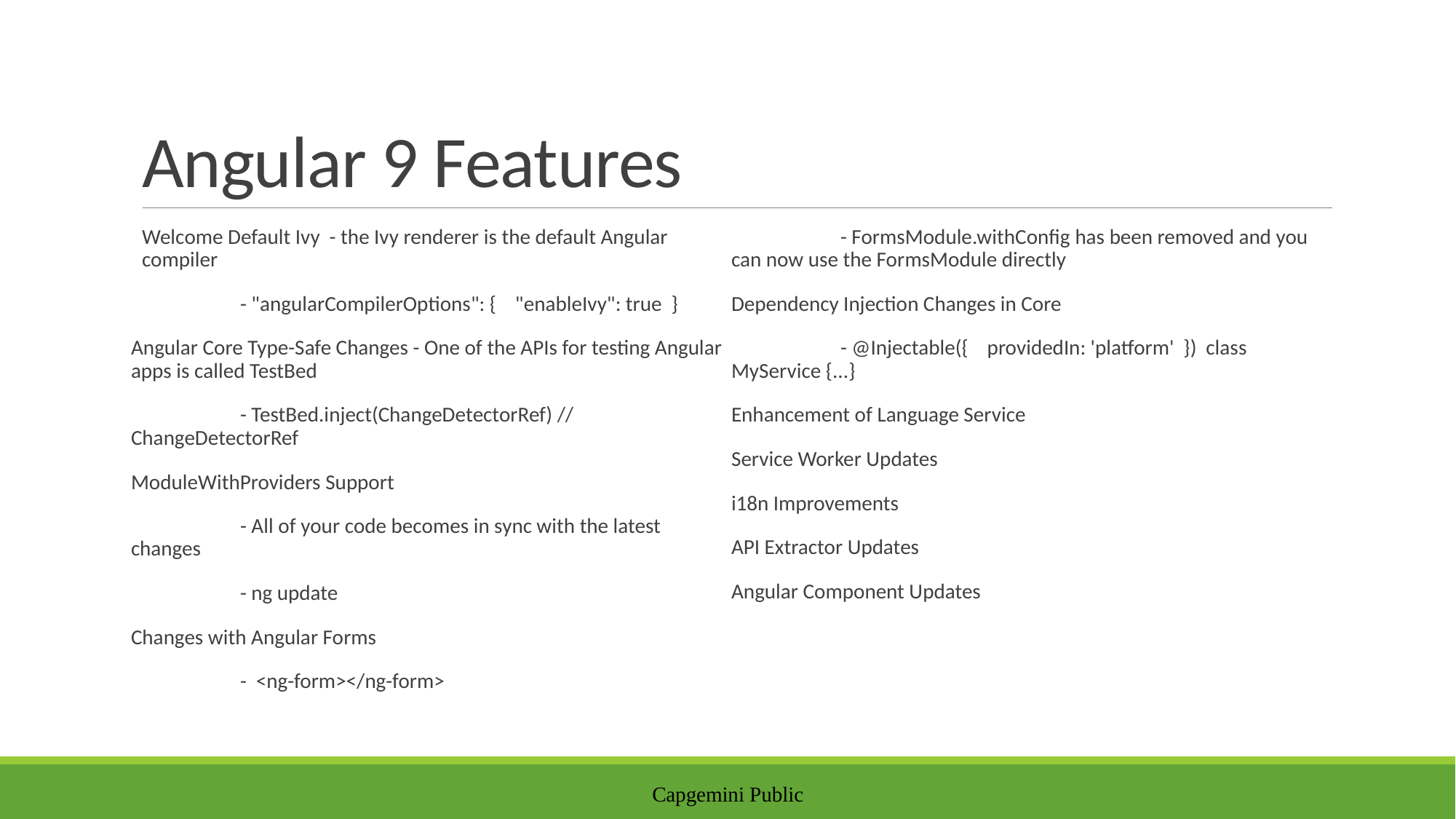

# Angular 9 Features
Welcome Default Ivy  - the Ivy renderer is the default Angular compiler
	- "angularCompilerOptions": {    "enableIvy": true  }
Angular Core Type-Safe Changes - One of the APIs for testing Angular apps is called TestBed
	- TestBed.inject(ChangeDetectorRef) // ChangeDetectorRef
ModuleWithProviders Support
	- All of your code becomes in sync with the latest changes
	- ng update
Changes with Angular Forms
	-  <ng-form></ng-form>
	- FormsModule.withConfig has been removed and you can now use the FormsModule directly
Dependency Injection Changes in Core
	- @Injectable({    providedIn: 'platform'  })  class MyService {...}
Enhancement of Language Service
Service Worker Updates
i18n Improvements
API Extractor Updates
Angular Component Updates

Capgemini Public